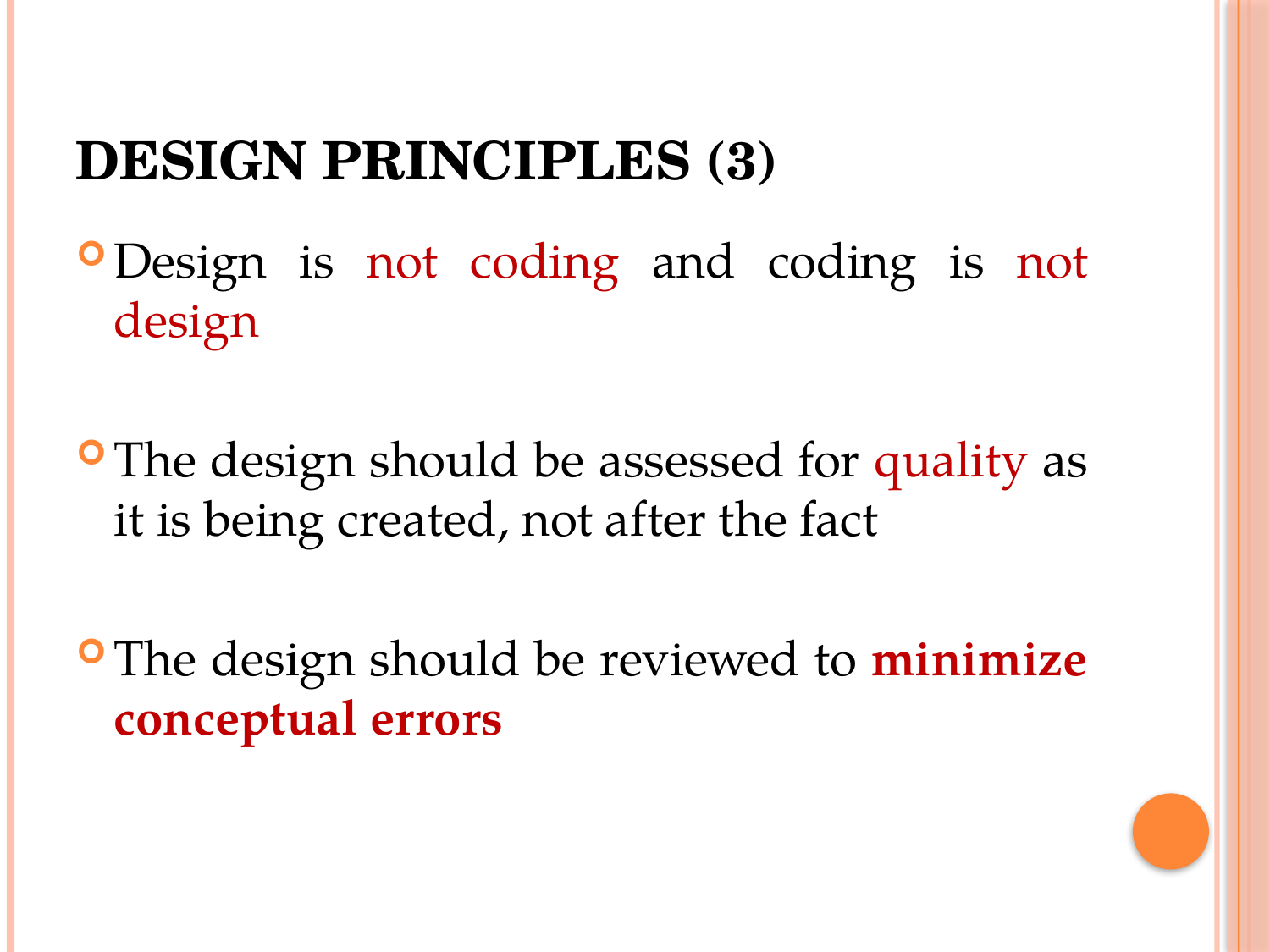

# Design principles (3)
Design is not coding and coding is not design

The design should be assessed for quality as it is being created, not after the fact

The design should be reviewed to minimize conceptual errors

84